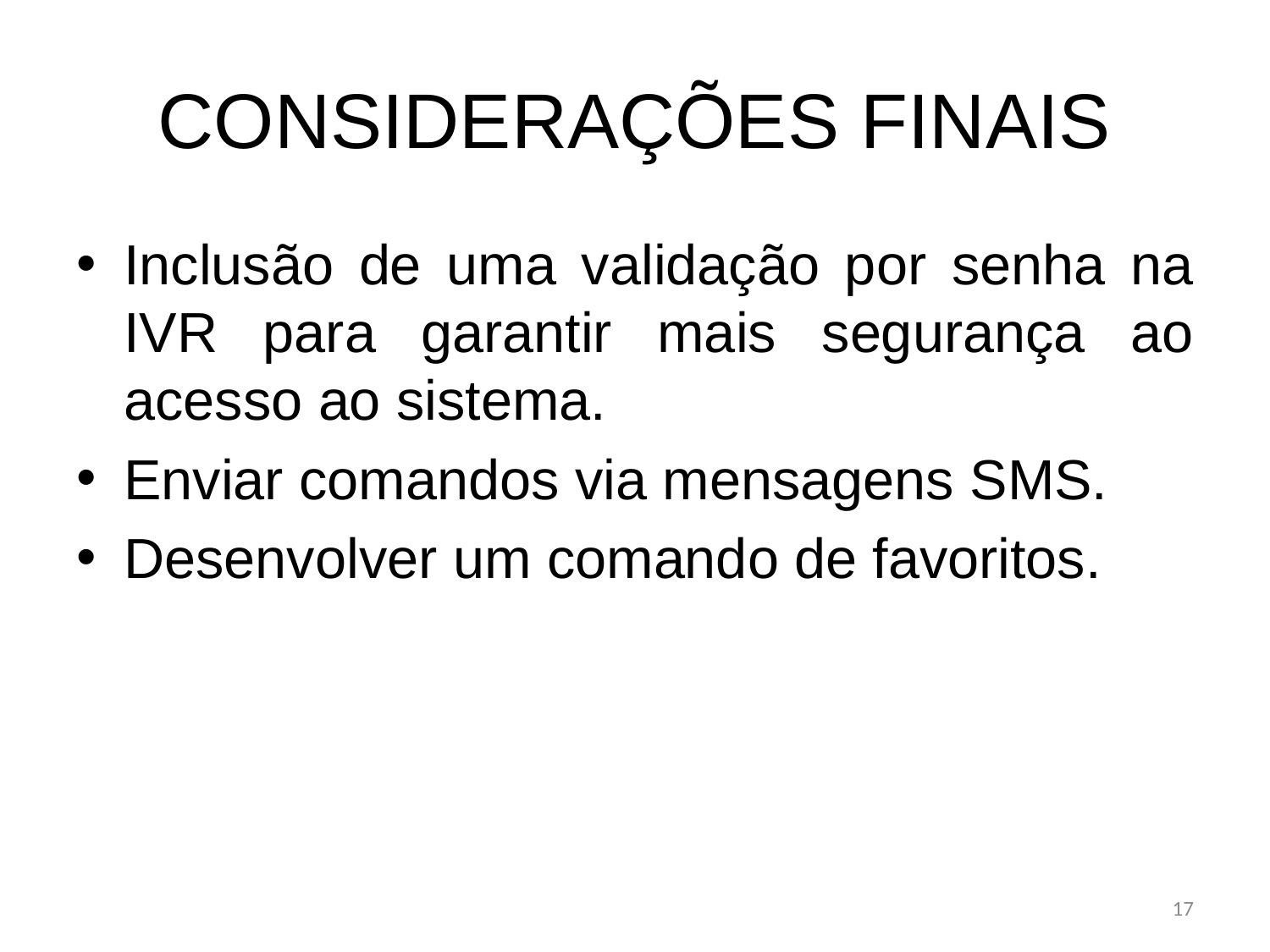

# CONSIDERAÇÕES FINAIS
Inclusão de uma validação por senha na IVR para garantir mais segurança ao acesso ao sistema.
Enviar comandos via mensagens SMS.
Desenvolver um comando de favoritos.
17